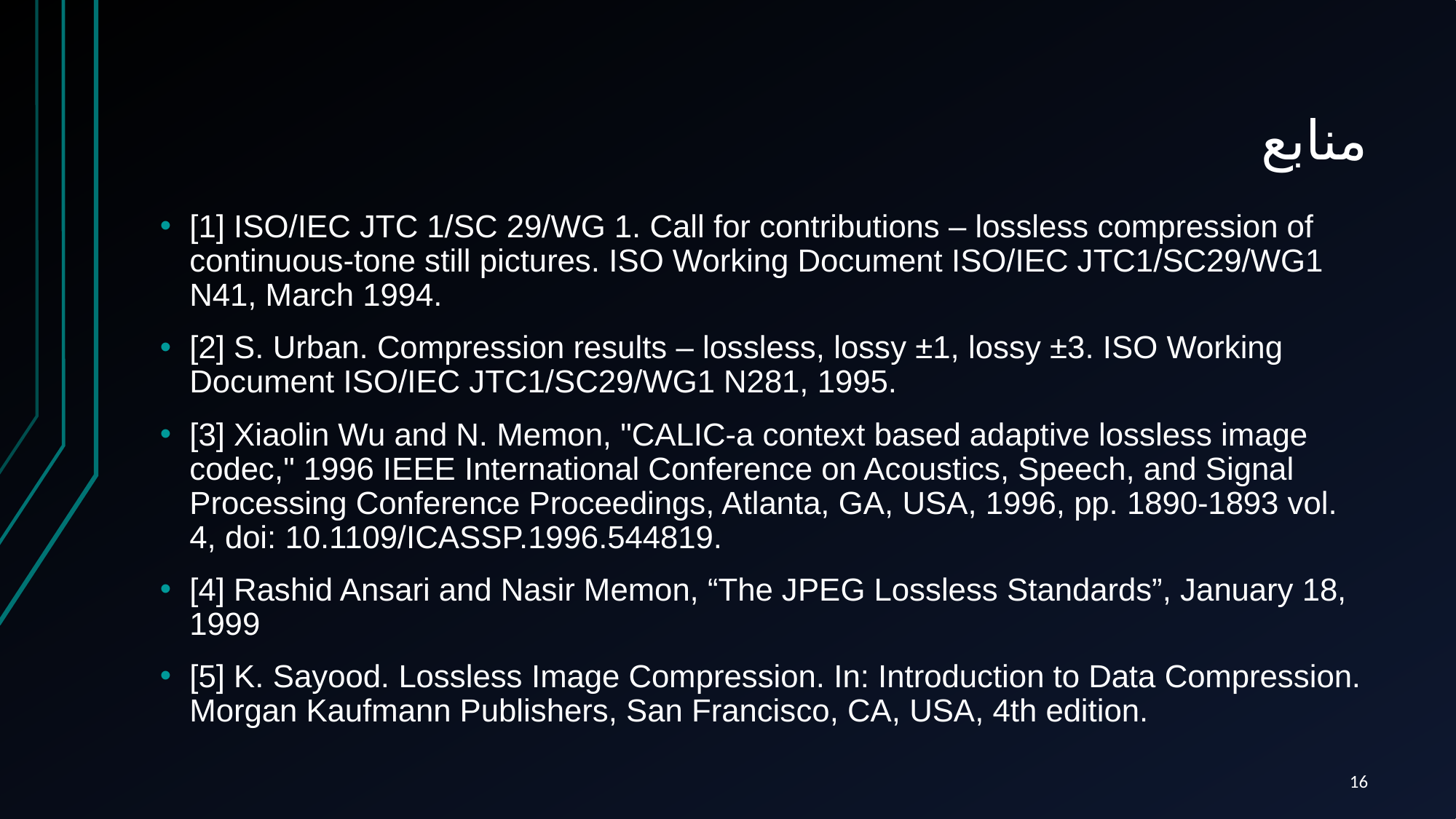

# منابع
[1] ISO/IEC JTC 1/SC 29/WG 1. Call for contributions – lossless compression of continuous-tone still pictures. ISO Working Document ISO/IEC JTC1/SC29/WG1 N41, March 1994.
[2] S. Urban. Compression results – lossless, lossy ±1, lossy ±3. ISO Working Document ISO/IEC JTC1/SC29/WG1 N281, 1995.
[3] Xiaolin Wu and N. Memon, "CALIC-a context based adaptive lossless image codec," 1996 IEEE International Conference on Acoustics, Speech, and Signal Processing Conference Proceedings, Atlanta, GA, USA, 1996, pp. 1890-1893 vol. 4, doi: 10.1109/ICASSP.1996.544819.
[4] Rashid Ansari and Nasir Memon, “The JPEG Lossless Standards”, January 18, 1999
[5] K. Sayood. Lossless Image Compression. In: Introduction to Data Compression. Morgan Kaufmann Publishers, San Francisco, CA, USA, 4th edition.

16